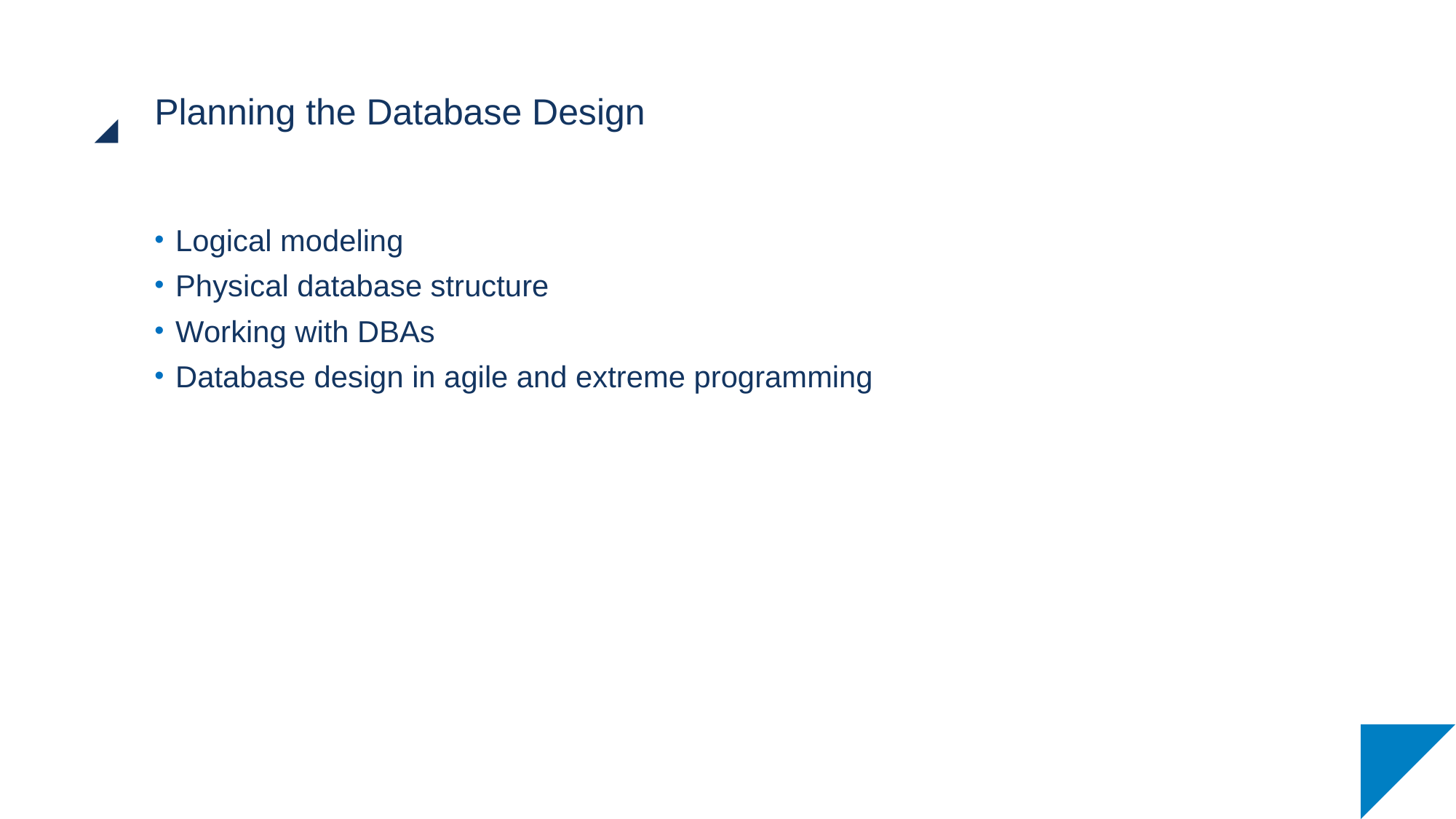

# Planning the Database Design
Logical modeling
Physical database structure
Working with DBAs
Database design in agile and extreme programming